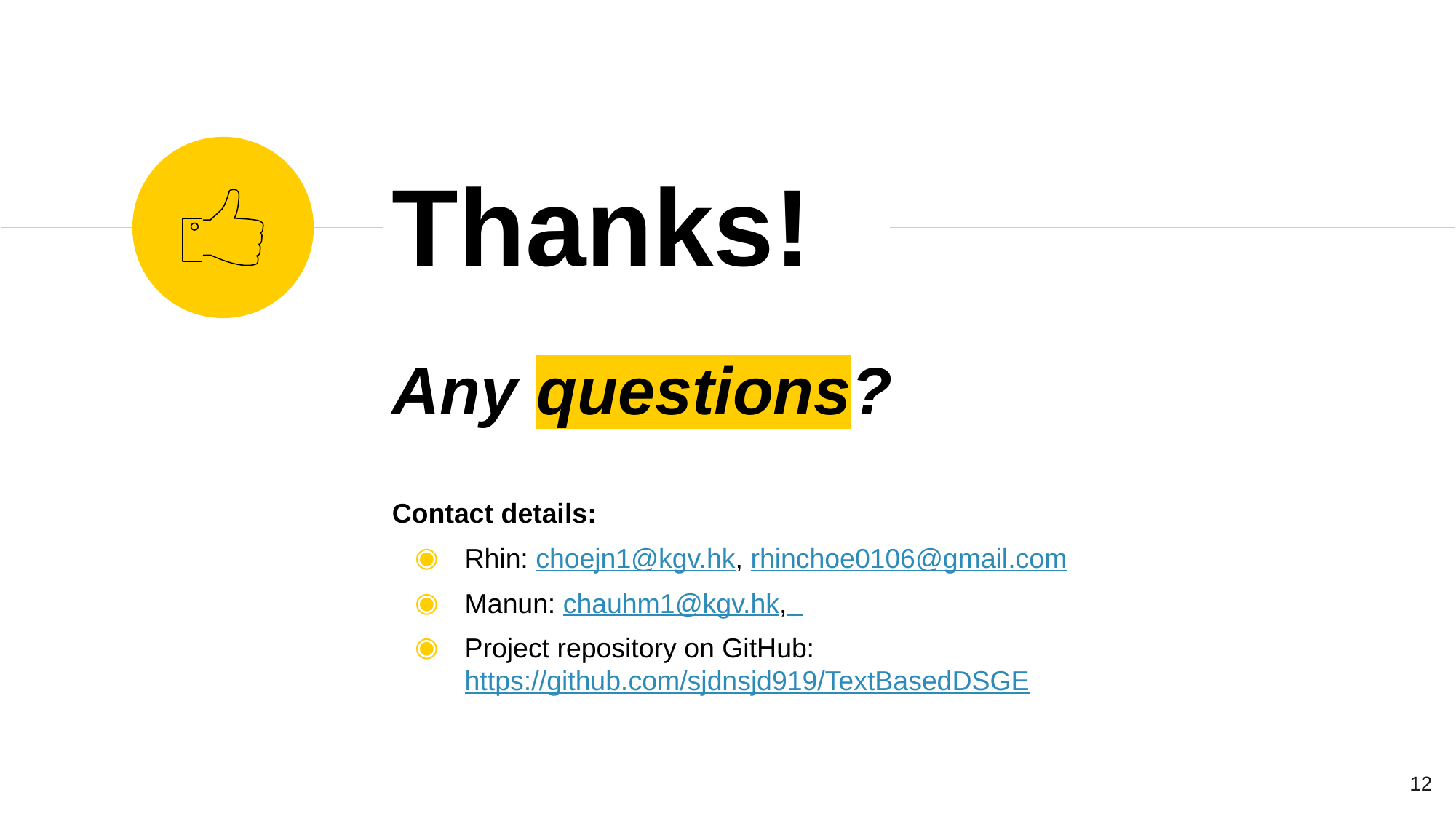

Thanks!

Any questions?

Contact details:
Rhin: choejn1@kgv.hk, rhinchoe0106@gmail.com
Manun: chauhm1@kgv.hk,
Project repository on GitHub: https://github.com/sjdnsjd919/TextBasedDSGE
12